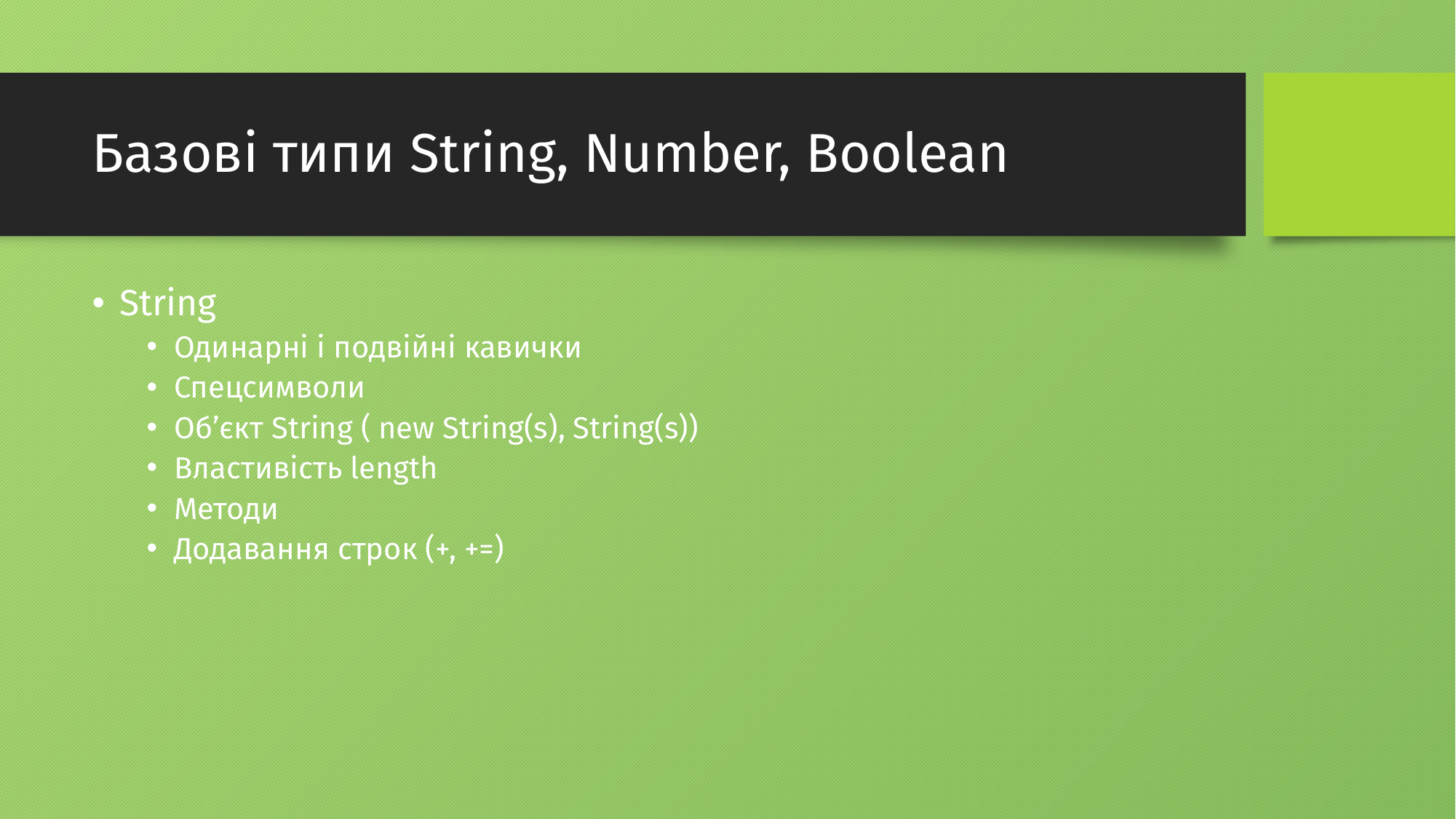

# Базові типи String, Number, Boolean
String
Одинарні і подвійні кавички
Спецсимволи
Об’єкт String ( new String(s), String(s))
Властивість length
Методи
Додавання строк (+, +=)